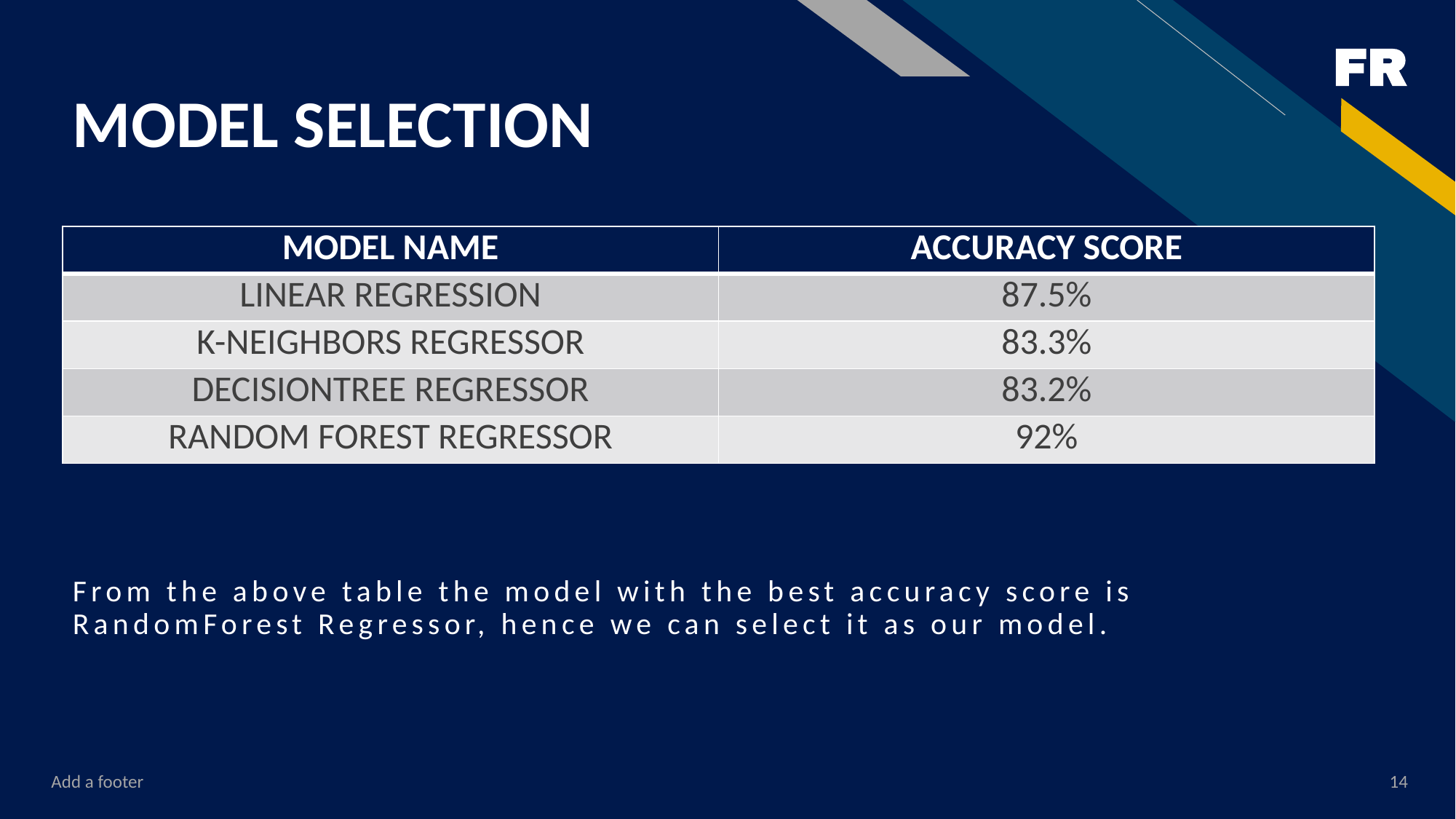

# MODEL SELECTION
| MODEL NAME | ACCURACY SCORE |
| --- | --- |
| LINEAR REGRESSION | 87.5% |
| K-NEIGHBORS REGRESSOR | 83.3% |
| DECISIONTREE REGRESSOR | 83.2% |
| RANDOM FOREST REGRESSOR | 92% |
From the above table the model with the best accuracy score is RandomForest Regressor, hence we can select it as our model.
Add a footer
14